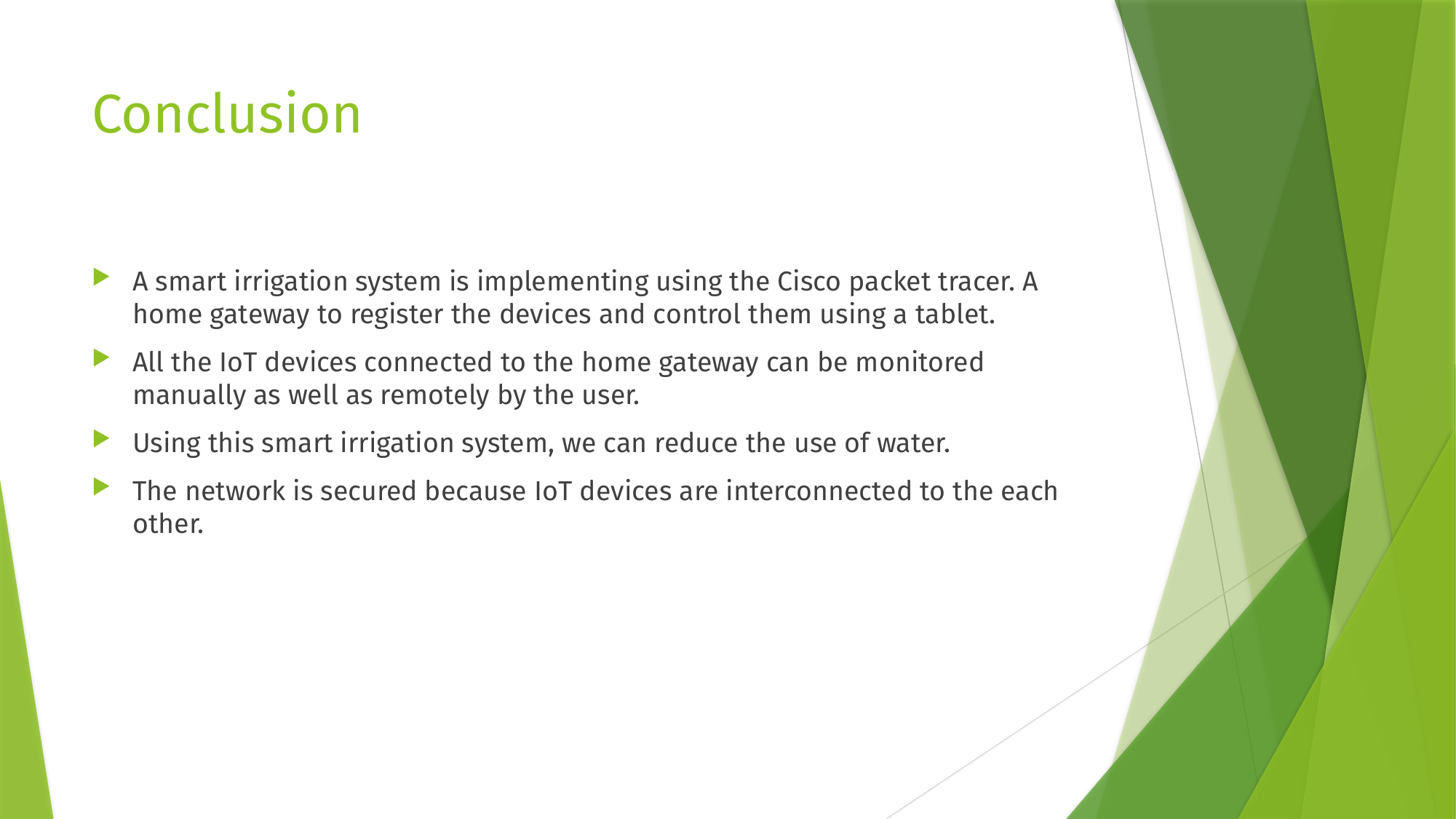

# Conclusion
A smart irrigation system is implementing using the Cisco packet tracer. A home gateway to register the devices and control them using a tablet.
All the IoT devices connected to the home gateway can be monitored manually as well as remotely by the user.
Using this smart irrigation system, we can reduce the use of water.
The network is secured because IoT devices are interconnected to the each other.